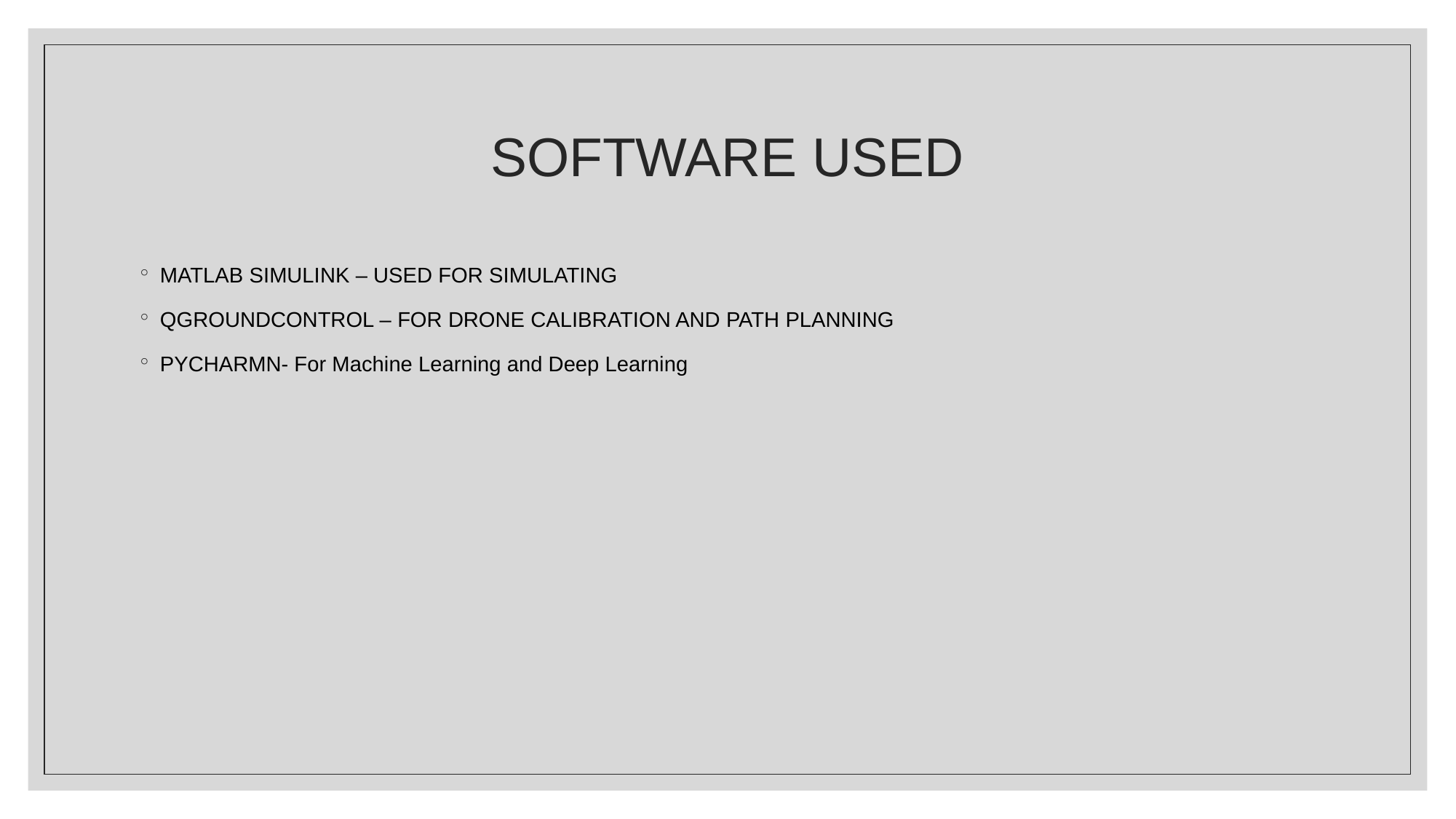

# SOFTWARE USED
MATLAB SIMULINK – USED FOR SIMULATING
QGROUNDCONTROL – FOR DRONE CALIBRATION AND PATH PLANNING
PYCHARMN- For Machine Learning and Deep Learning